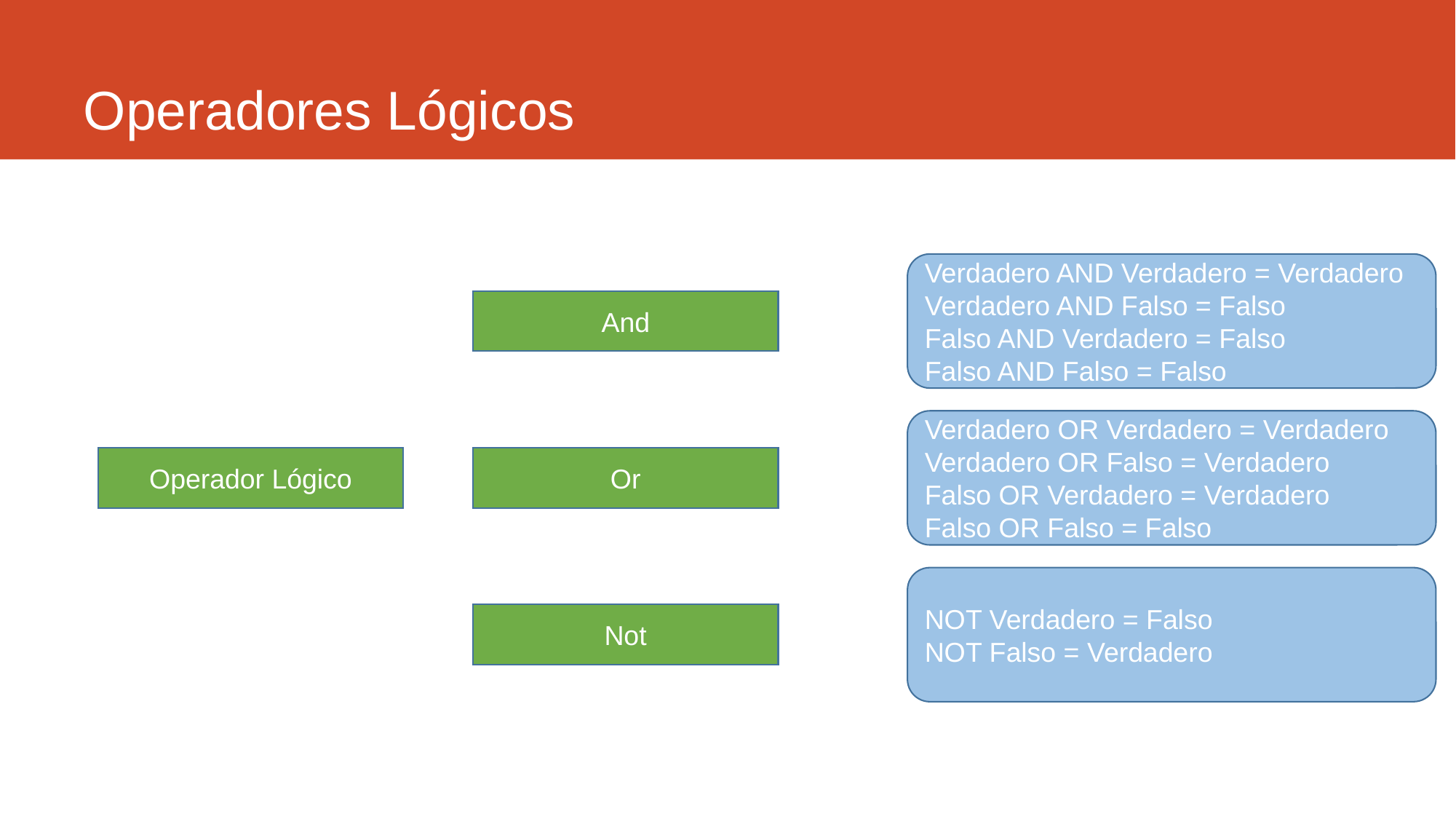

# Operadores Lógicos
Verdadero AND Verdadero = Verdadero
Verdadero AND Falso = Falso
Falso AND Verdadero = Falso
Falso AND Falso = Falso
And
Verdadero OR Verdadero = Verdadero
Verdadero OR Falso = Verdadero
Falso OR Verdadero = Verdadero
Falso OR Falso = Falso
Or
Operador Lógico
NOT Verdadero = Falso
NOT Falso = Verdadero
Not